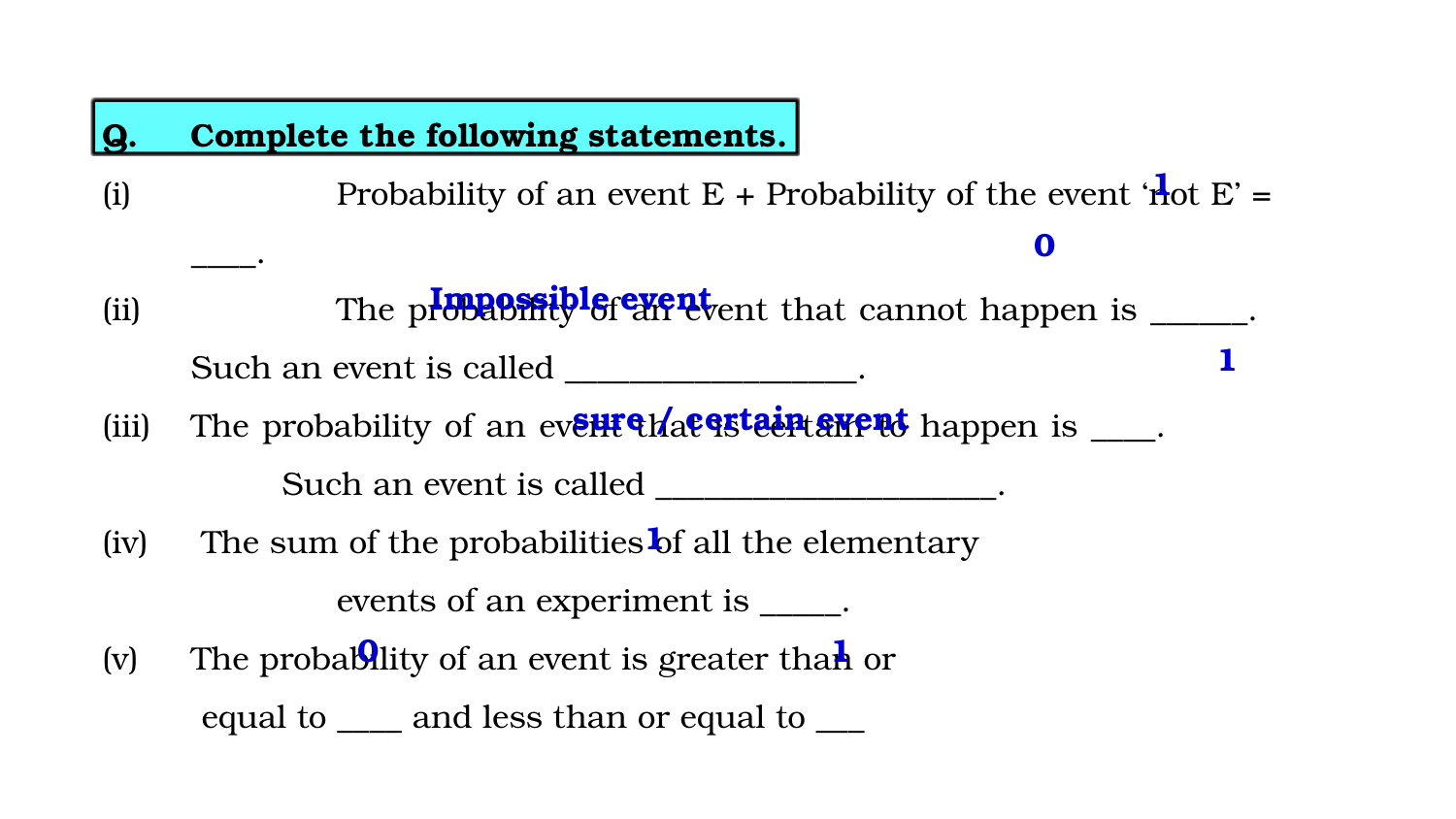

Q.	Complete the following statements.
(i)		Probability of an event E + Probability of the event ‘not E’ = ____.
(ii)		The probability of an event that cannot happen is ______.  Such an event is called __________________.
The probability of an event that is certain to happen is ____.         	Such an event is called _____________________.
 The sum of the probabilities of all the elementary
		events of an experiment is _____.
The probability of an event is greater than or
	 equal to ____ and less than or equal to ___

1

0
Impossible event
1
sure / certain event
1
0
1